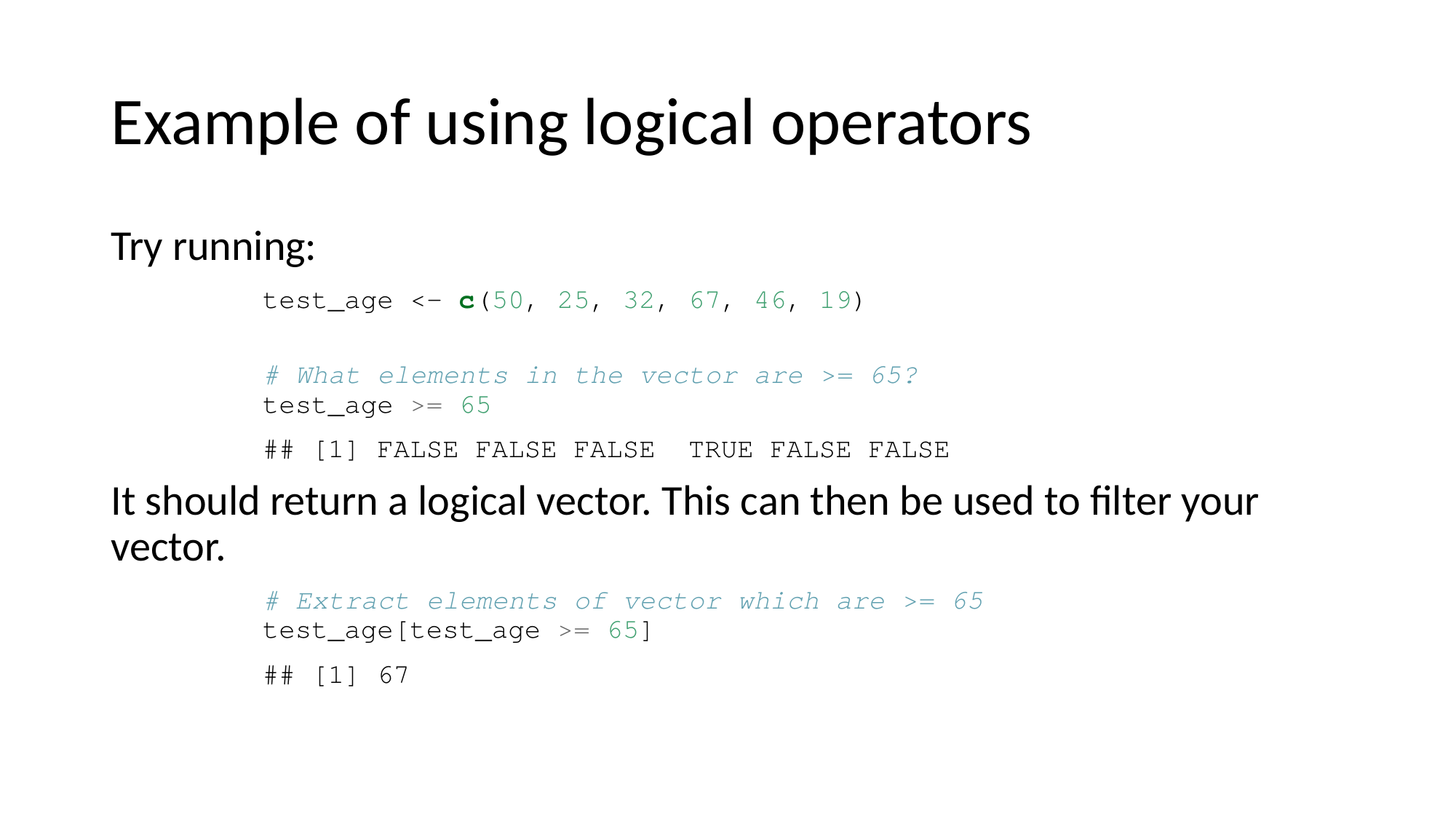

# Example of using logical operators
Try running:
test_age <- c(50, 25, 32, 67, 46, 19)
# What elements in the vector are >= 65?
test_age >= 65
## [1] FALSE FALSE FALSE  TRUE FALSE FALSE
It should return a logical vector. This can then be used to filter your vector.
# Extract elements of vector which are >= 65 test_age[test_age >= 65]
## [1] 67